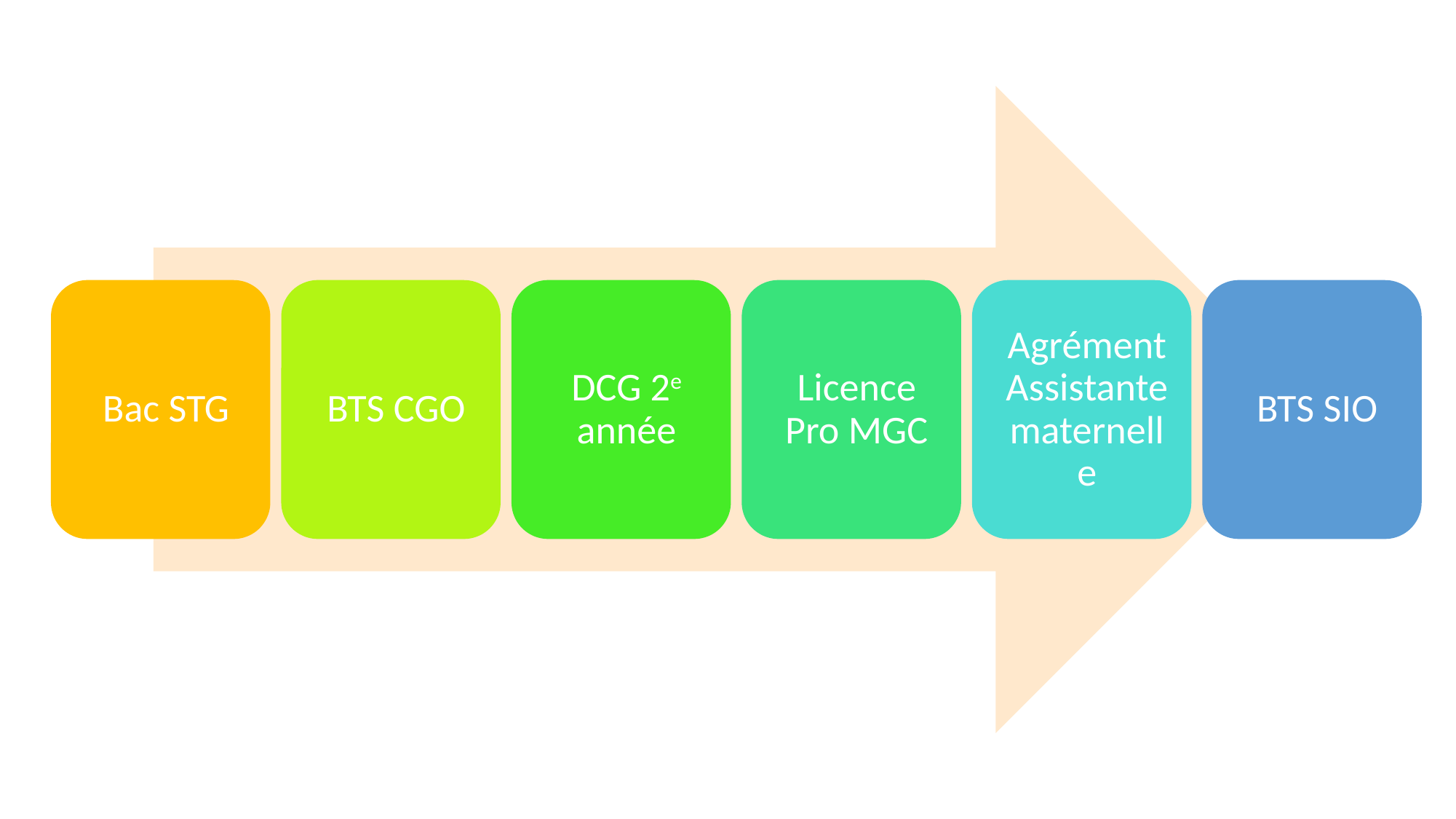

Bac STG
BTS CGO
DCG 2e année
Licence Pro MGC
Agrément Assistante maternelle
BTS SIO